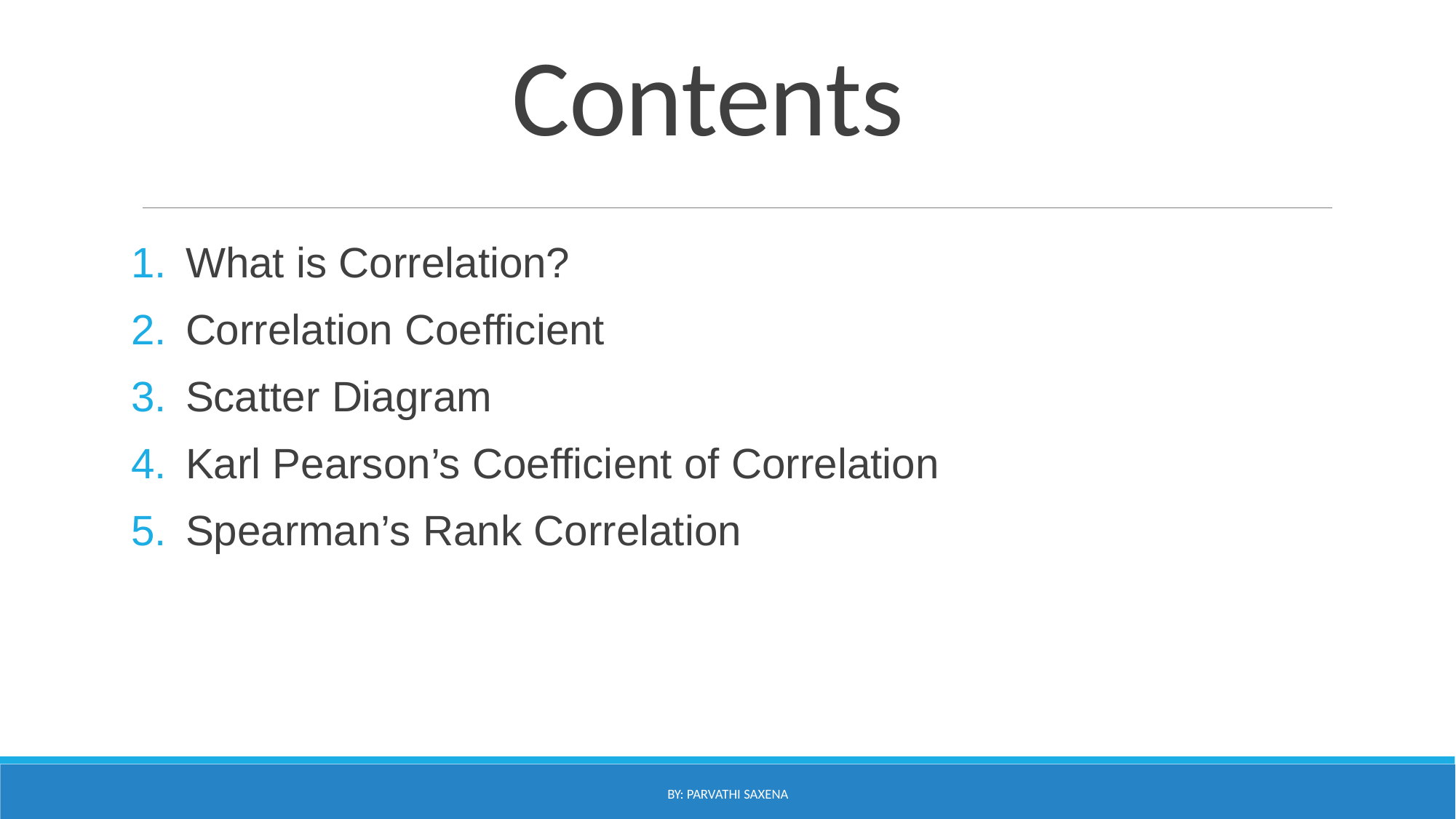

# Contents
What is Correlation?
Correlation Coefficient
Scatter Diagram
Karl Pearson’s Coefficient of Correlation
Spearman’s Rank Correlation
By: Parvathi Saxena